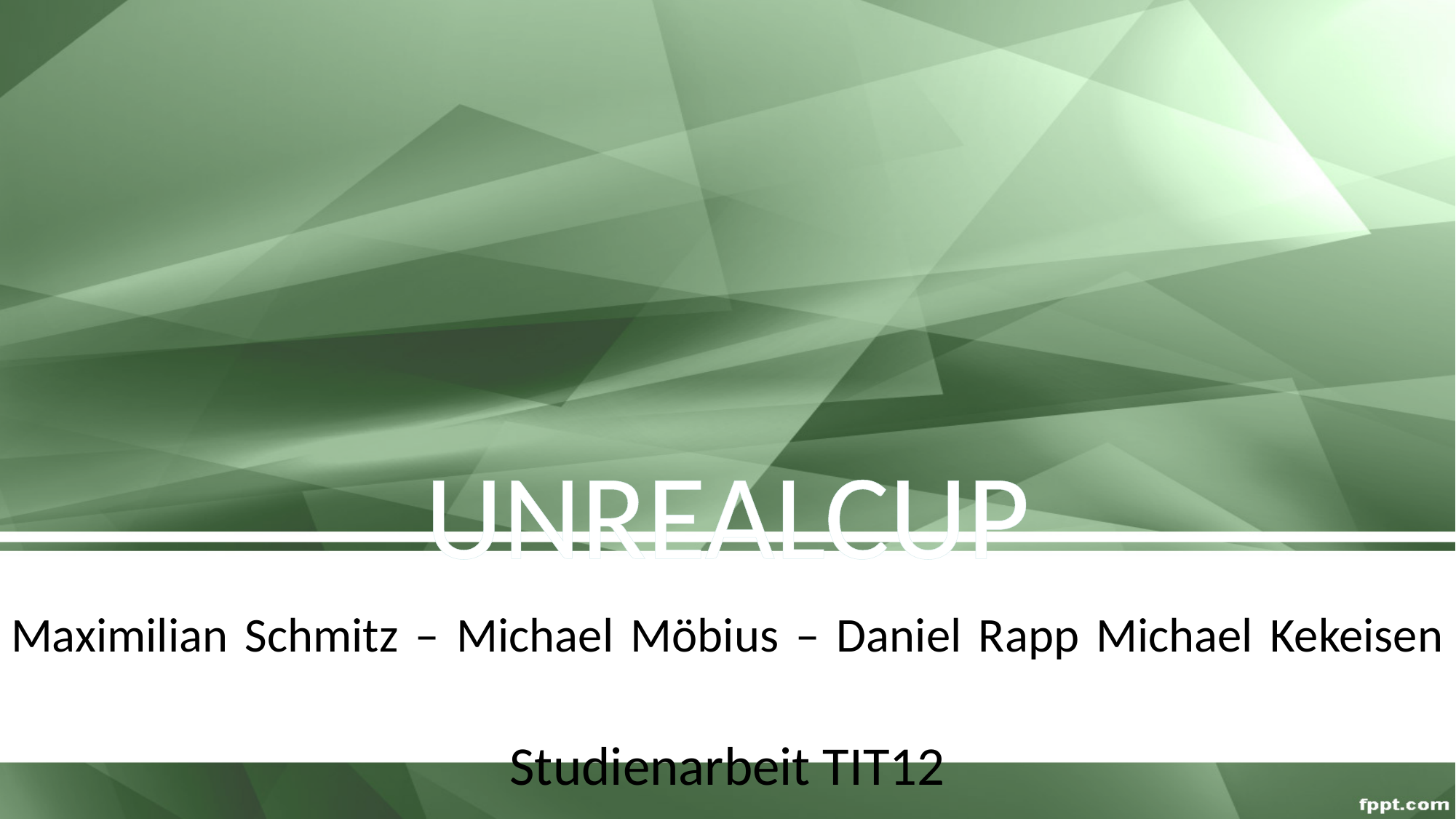

# UNREALCUP
Maximilian Schmitz – Michael Möbius – Daniel Rapp Michael Kekeisen
Studienarbeit TIT12